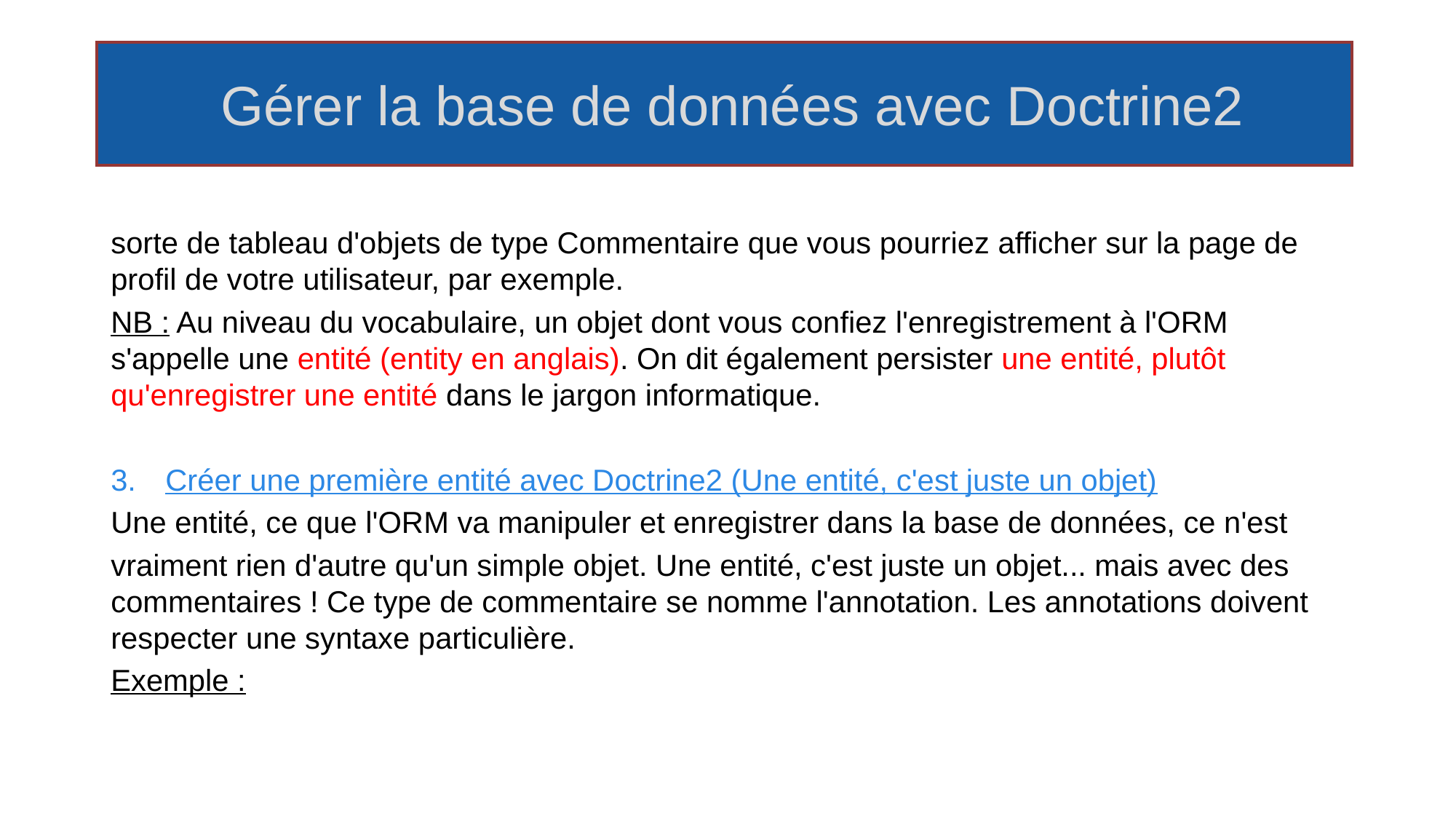

# Gérer la base de données avec Doctrine2
sorte de tableau d'objets de type Commentaire que vous pourriez afficher sur la page de profil de votre utilisateur, par exemple.
NB : Au niveau du vocabulaire, un objet dont vous confiez l'enregistrement à l'ORM s'appelle une entité (entity en anglais). On dit également persister une entité, plutôt qu'enregistrer une entité dans le jargon informatique.

Créer une première entité avec Doctrine2 (Une entité, c'est juste un objet)
Une entité, ce que l'ORM va manipuler et enregistrer dans la base de données, ce n'est
vraiment rien d'autre qu'un simple objet. Une entité, c'est juste un objet... mais avec des commentaires ! Ce type de commentaire se nomme l'annotation. Les annotations doivent respecter une syntaxe particulière.
Exemple :